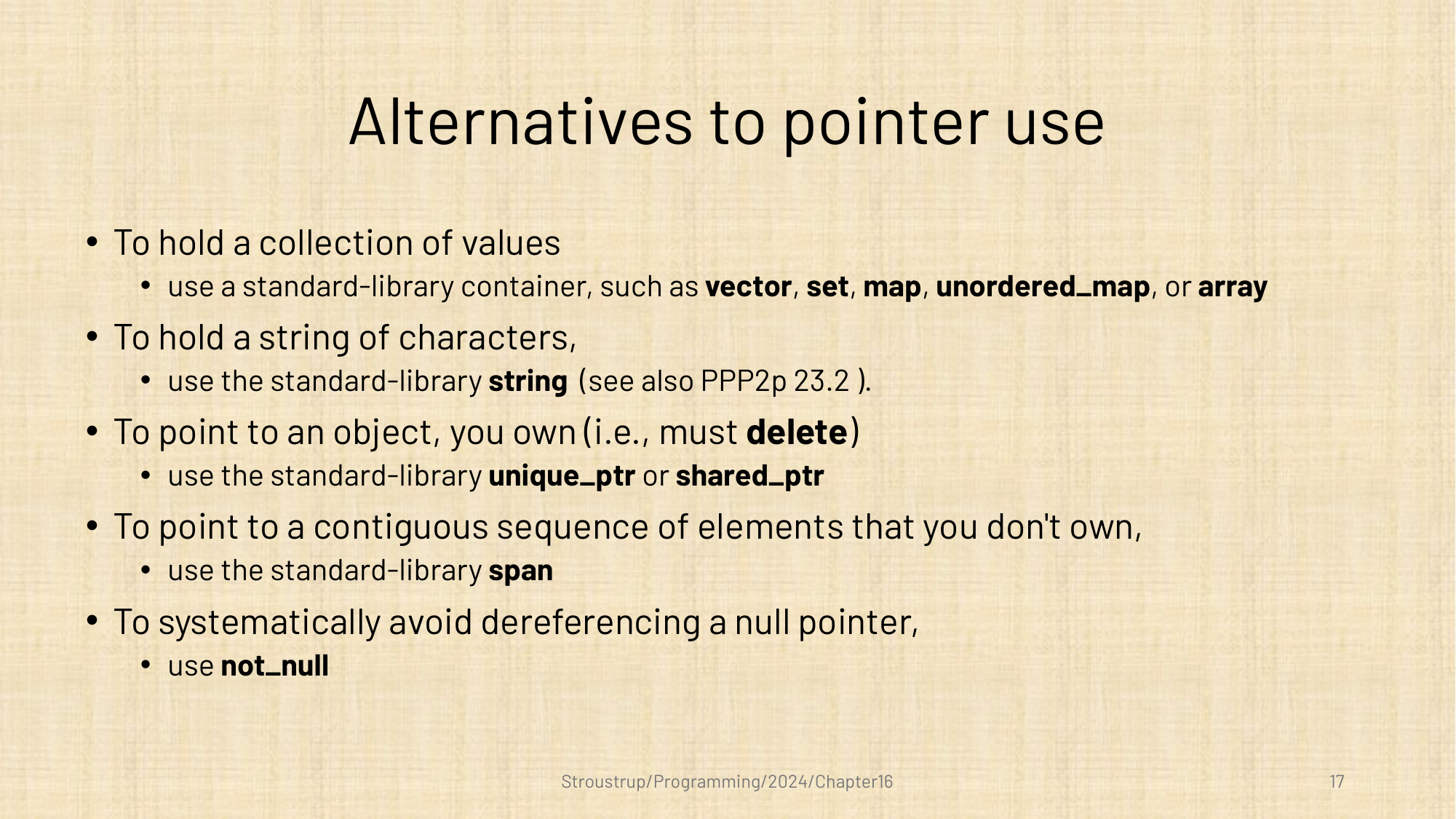

# Alternatives to pointer use
To hold a collection of values
use a standard-library container, such as vector, set, map, unordered_map, or array
To hold a string of characters,
use the standard-library string  (see also PPP2p 23.2 ).
To point to an object, you own (i.e., must delete)
use the standard-library unique_ptr or shared_ptr
To point to a contiguous sequence of elements that you don't own,
use the standard-library span
To systematically avoid dereferencing a null pointer,
use not_null
Stroustrup/Programming/2024/Chapter16
17